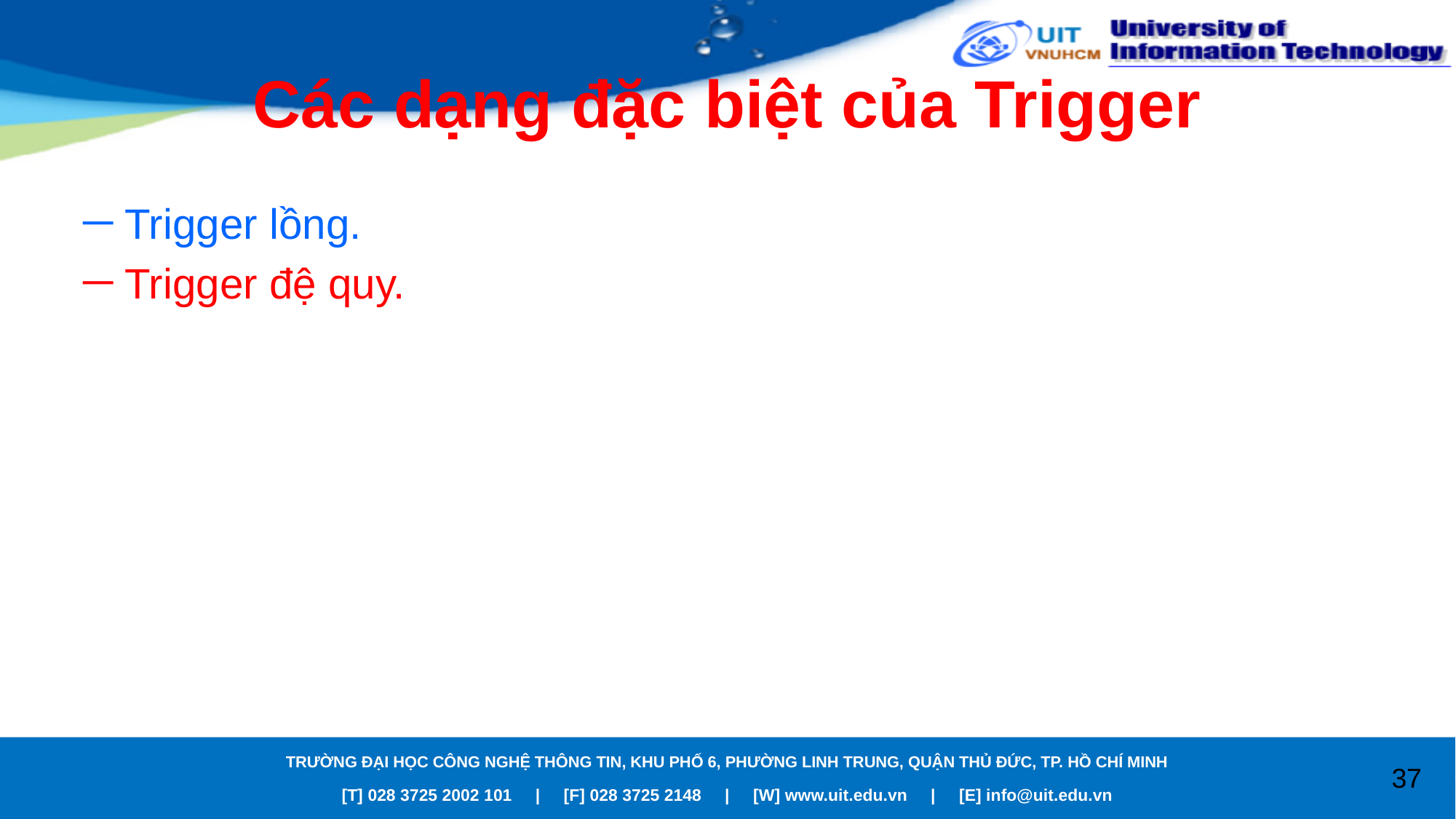

# Các dạng đặc biệt của Trigger
Trigger lồng.
Trigger đệ quy.